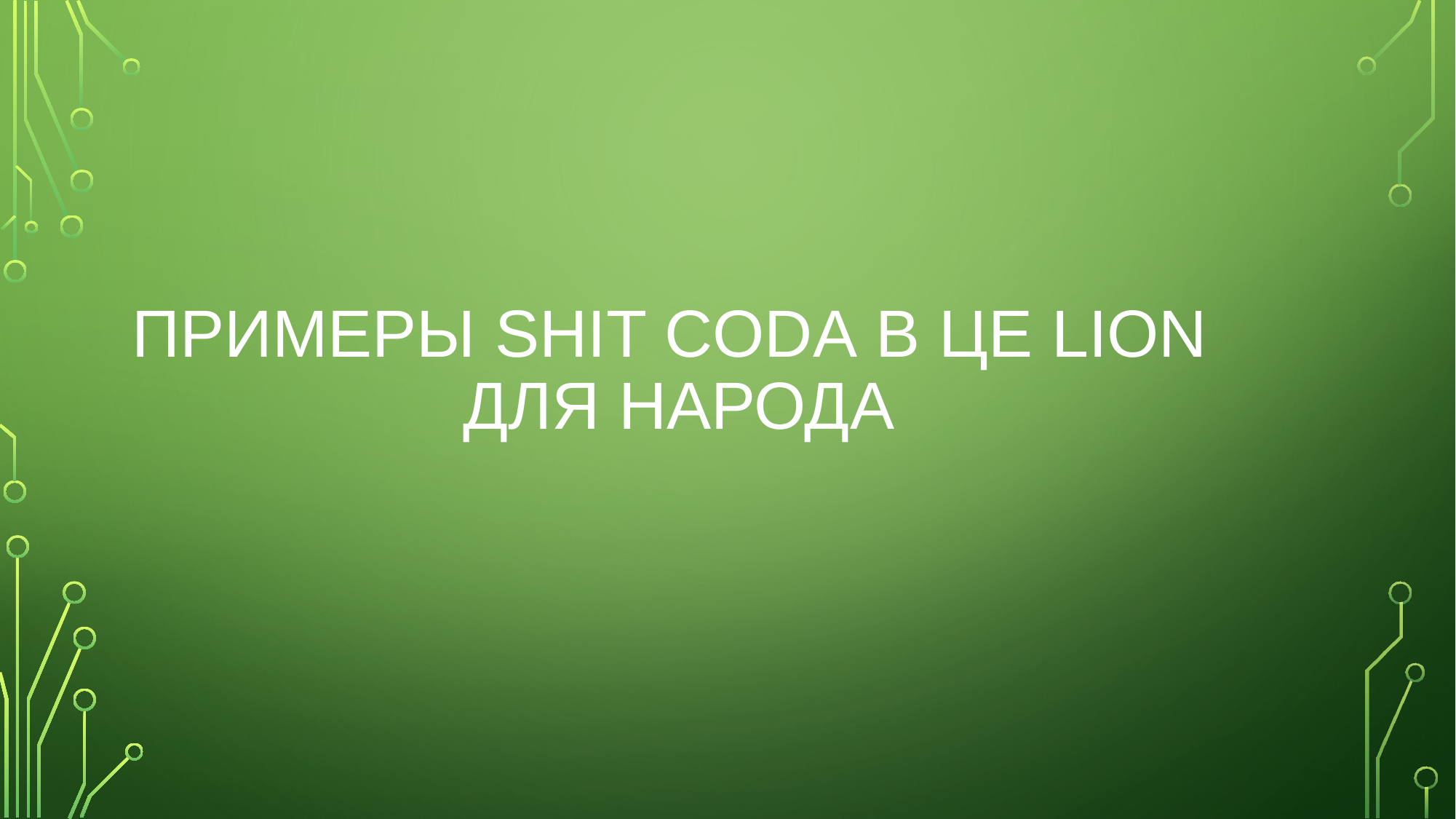

# Примеры shit codа В ЦЕ Lion для народа